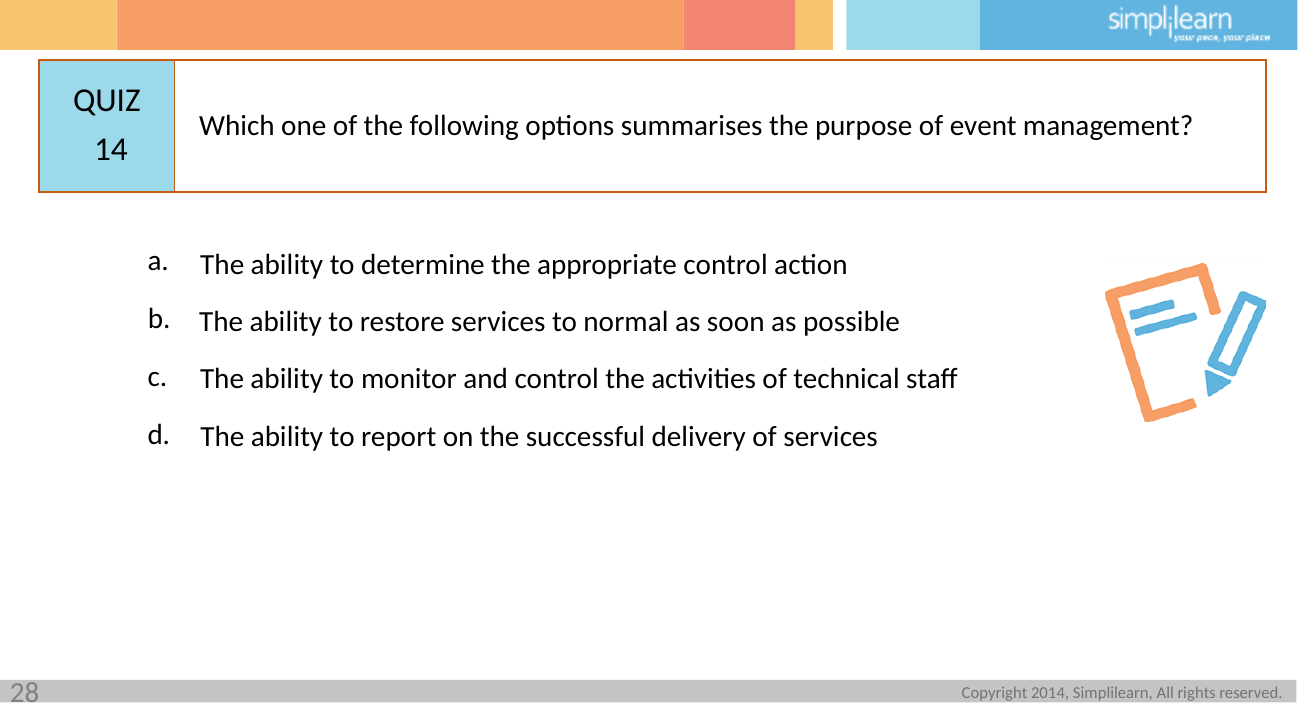

Which one of the following options summarises the purpose of event management?
14
The ability to determine the appropriate control action

The ability to restore services to normal as soon as possible

The ability to monitor and control the activities of technical staff

The ability to report on the successful delivery of services